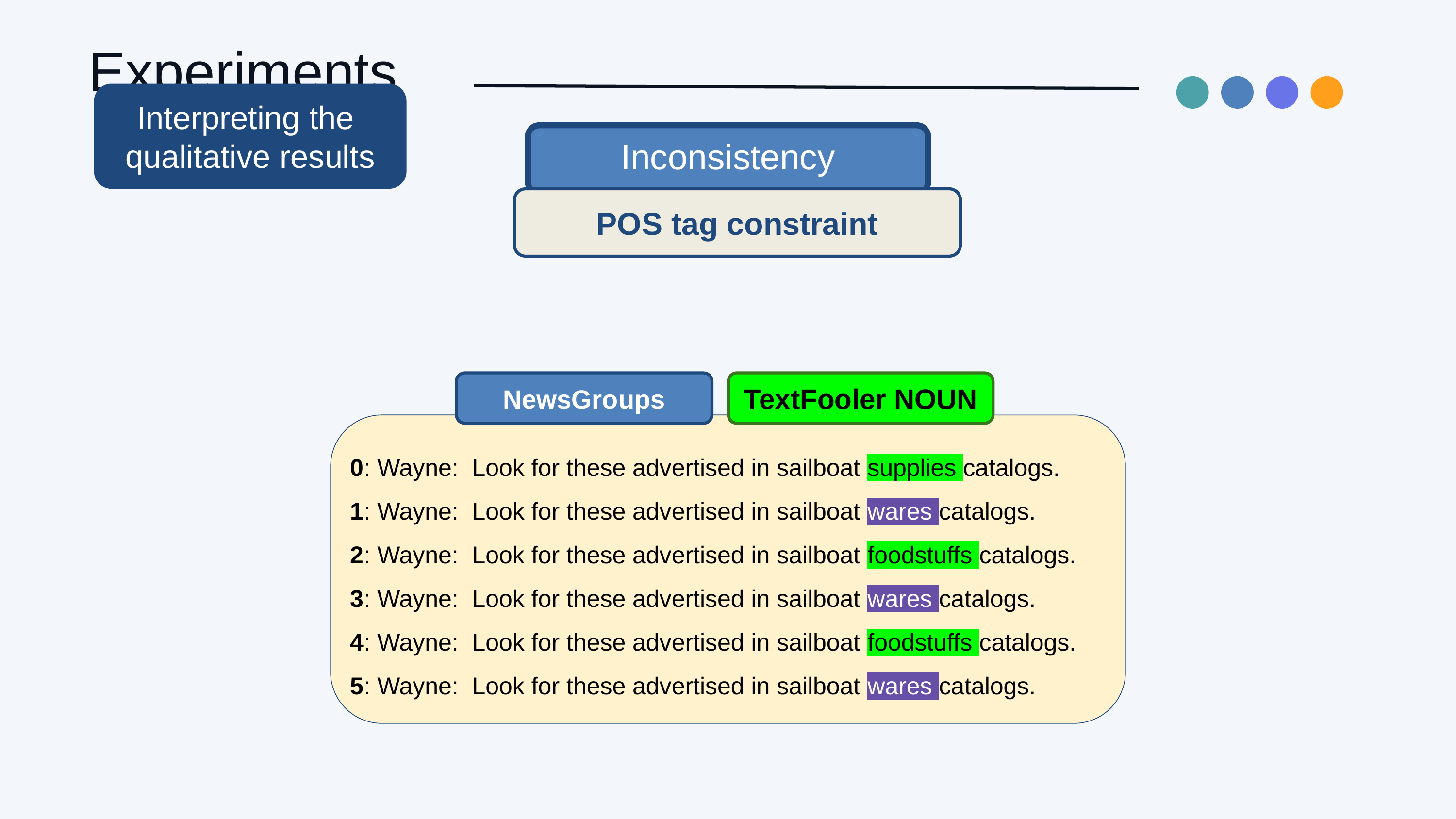

Experiments

Interpreting the
qualitative results
Inconsistency
POS tag constraint
NewsGroups
TextFooler NOUN

0: Wayne:  Look for these advertised in sailboat supplies catalogs.
1: Wayne:  Look for these advertised in sailboat wares catalogs.
2: Wayne:  Look for these advertised in sailboat foodstuffs catalogs.
3: Wayne:  Look for these advertised in sailboat wares catalogs.
4: Wayne:  Look for these advertised in sailboat foodstuffs catalogs.
5: Wayne:  Look for these advertised in sailboat wares catalogs.